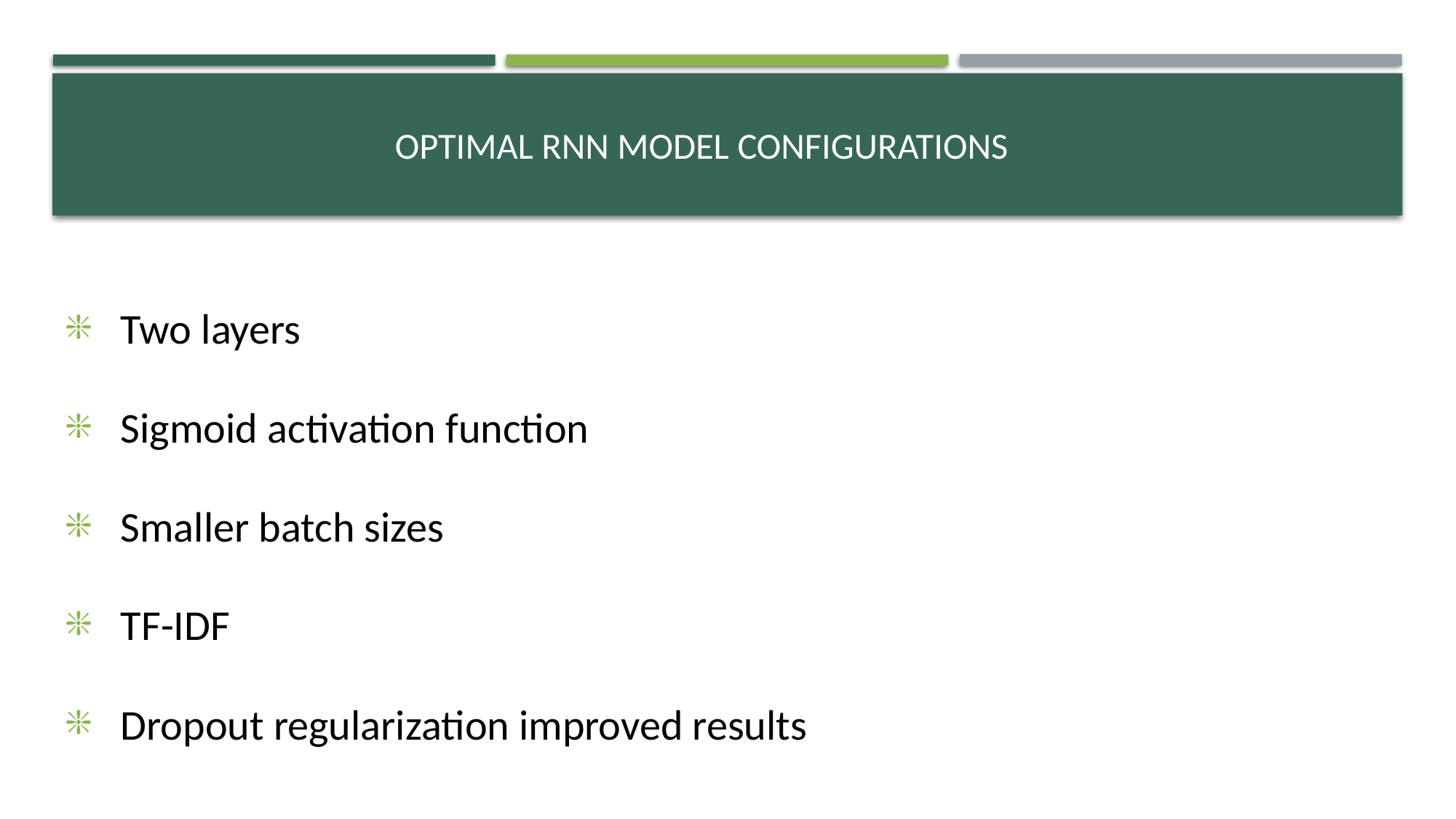

# Optimal RNN Model Configurations
  Two layers
  Sigmoid activation function
  Smaller batch sizes
  TF-IDF
  Dropout regularization improved results